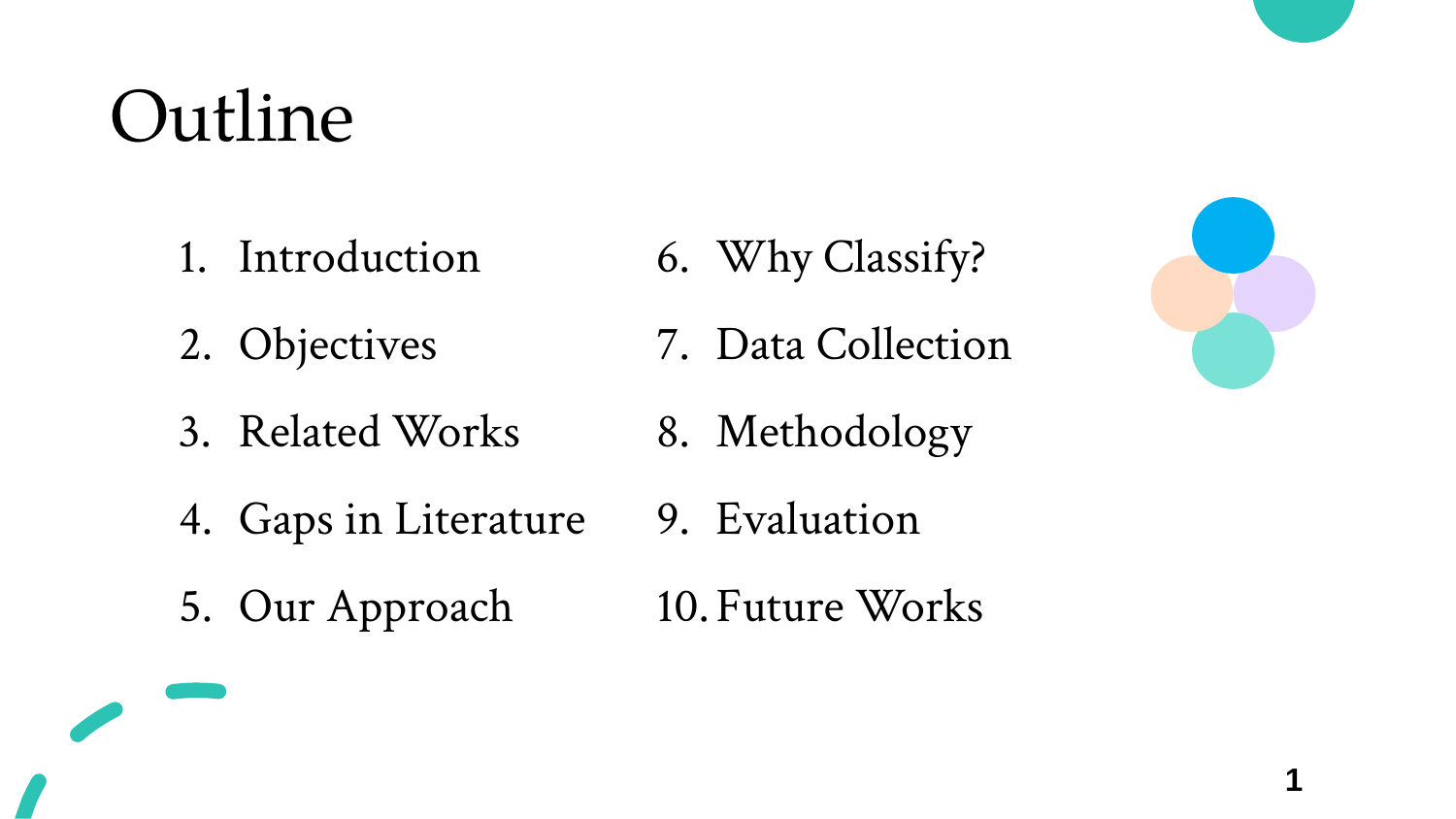

# Outline
Introduction
Objectives
Related Works
Gaps in Literature
Our Approach
Why Classify?
Data Collection
Methodology
Evaluation
Future Works

1